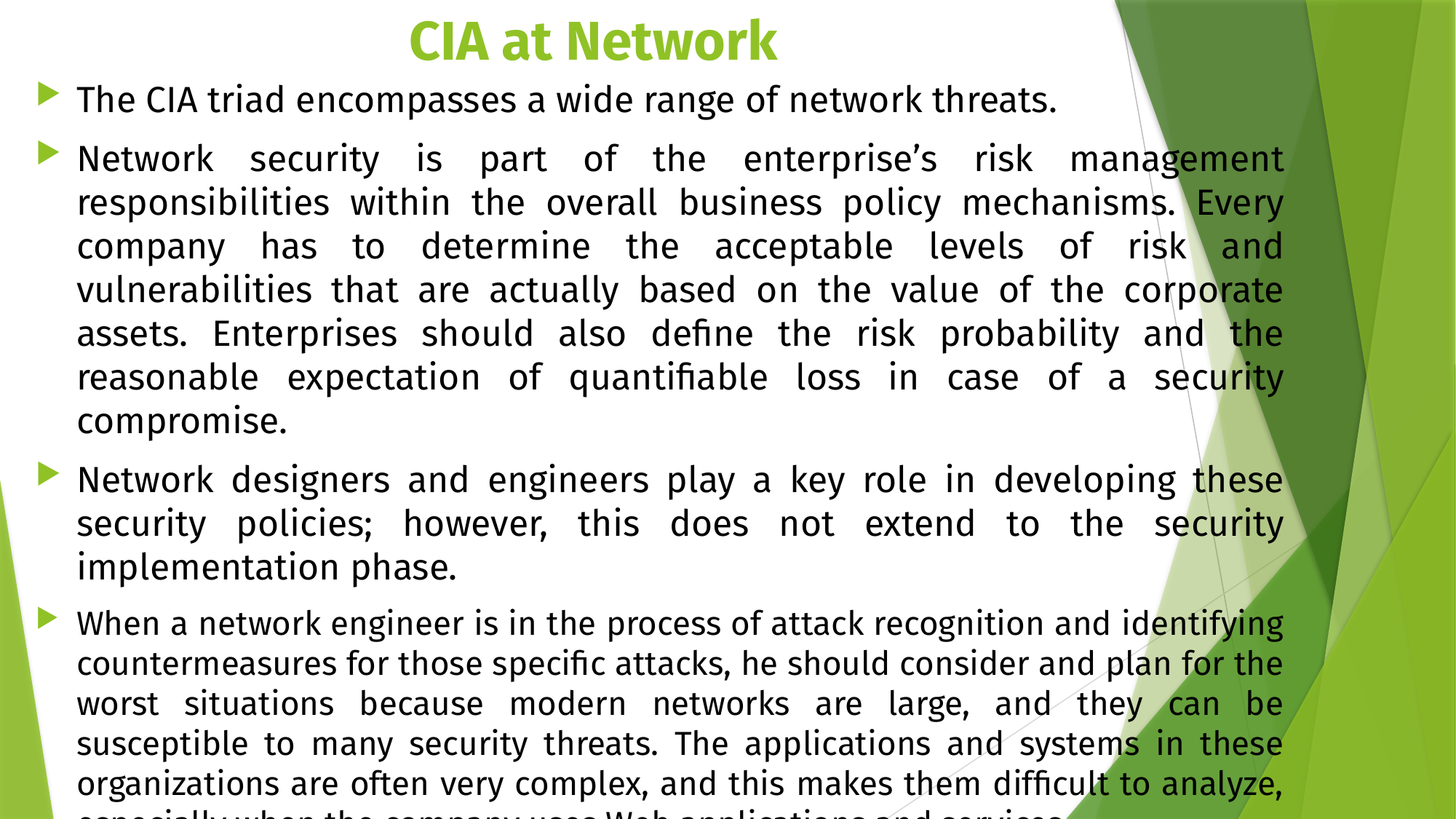

# CIA at Network
The CIA triad encompasses a wide range of network threats.
Network security is part of the enterprise’s risk management responsibilities within the overall business policy mechanisms. Every company has to determine the acceptable levels of risk and vulnerabilities that are actually based on the value of the corporate assets. Enterprises should also define the risk probability and the reasonable expectation of quantifiable loss in case of a security compromise.
Network designers and engineers play a key role in developing these security policies; however, this does not extend to the security implementation phase.
When a network engineer is in the process of attack recognition and identifying countermeasures for those specific attacks, he should consider and plan for the worst situations because modern networks are large, and they can be susceptible to many security threats. The applications and systems in these organizations are often very complex, and this makes them difficult to analyze, especially when the company uses Web applications and services.